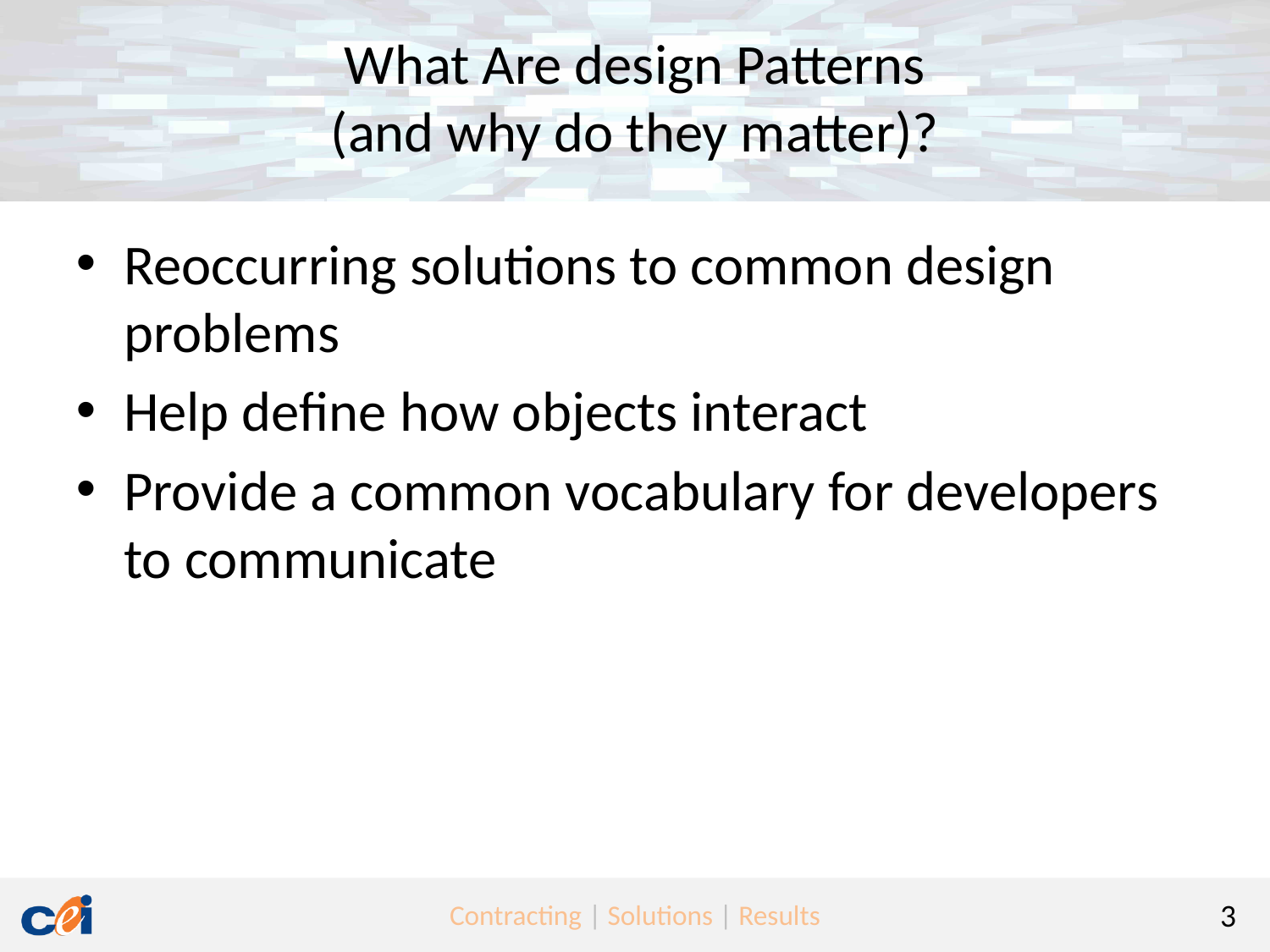

What Are design Patterns
(and why do they matter)?
Reoccurring solutions to common design problems
Help define how objects interact
Provide a common vocabulary for developers to communicate